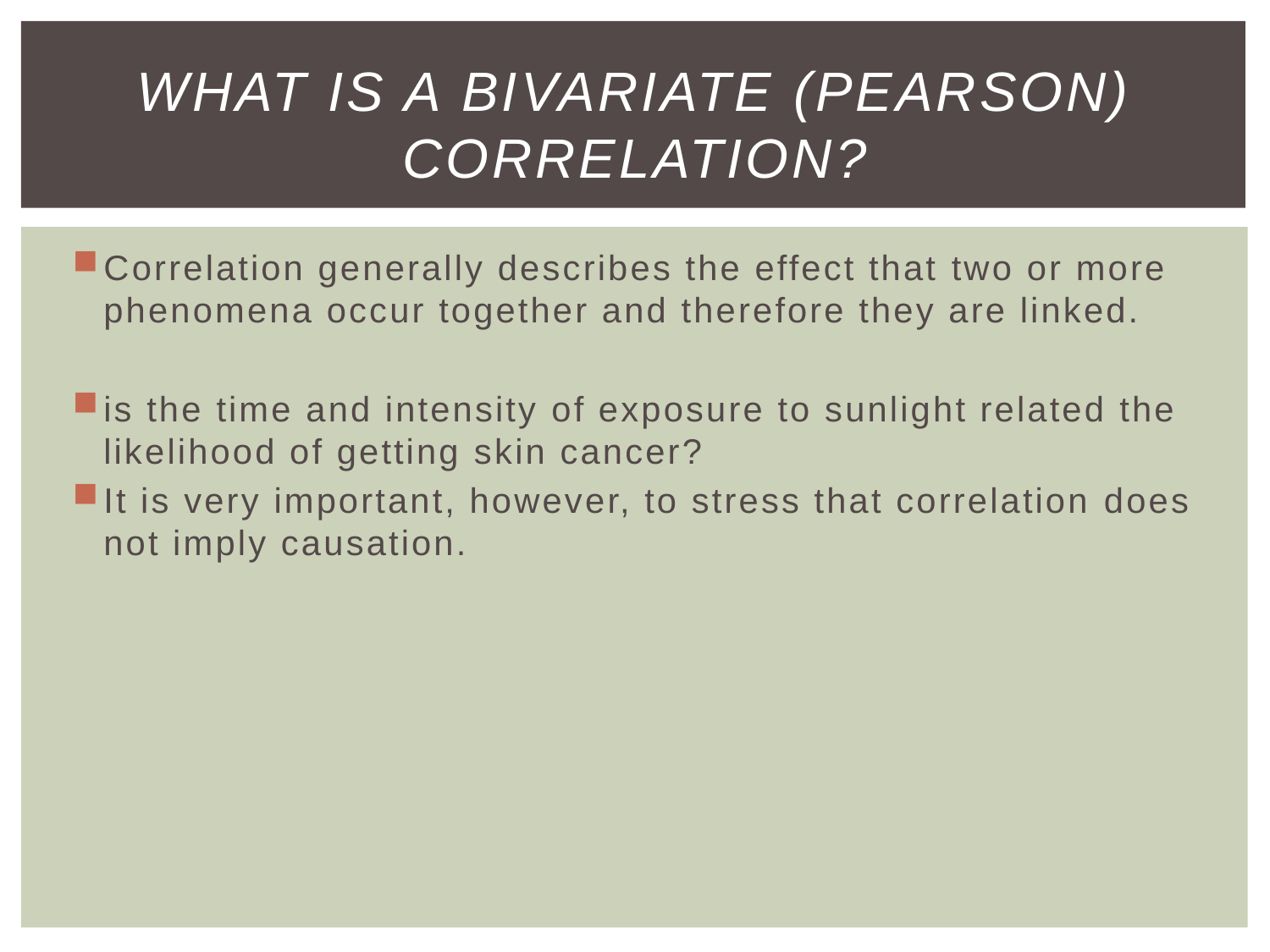

# What is a Bivariate (Pearson) Correlation?
Correlation generally describes the effect that two or more phenomena occur together and therefore they are linked.

is the time and intensity of exposure to sunlight related the likelihood of getting skin cancer?
It is very important, however, to stress that correlation does not imply causation.